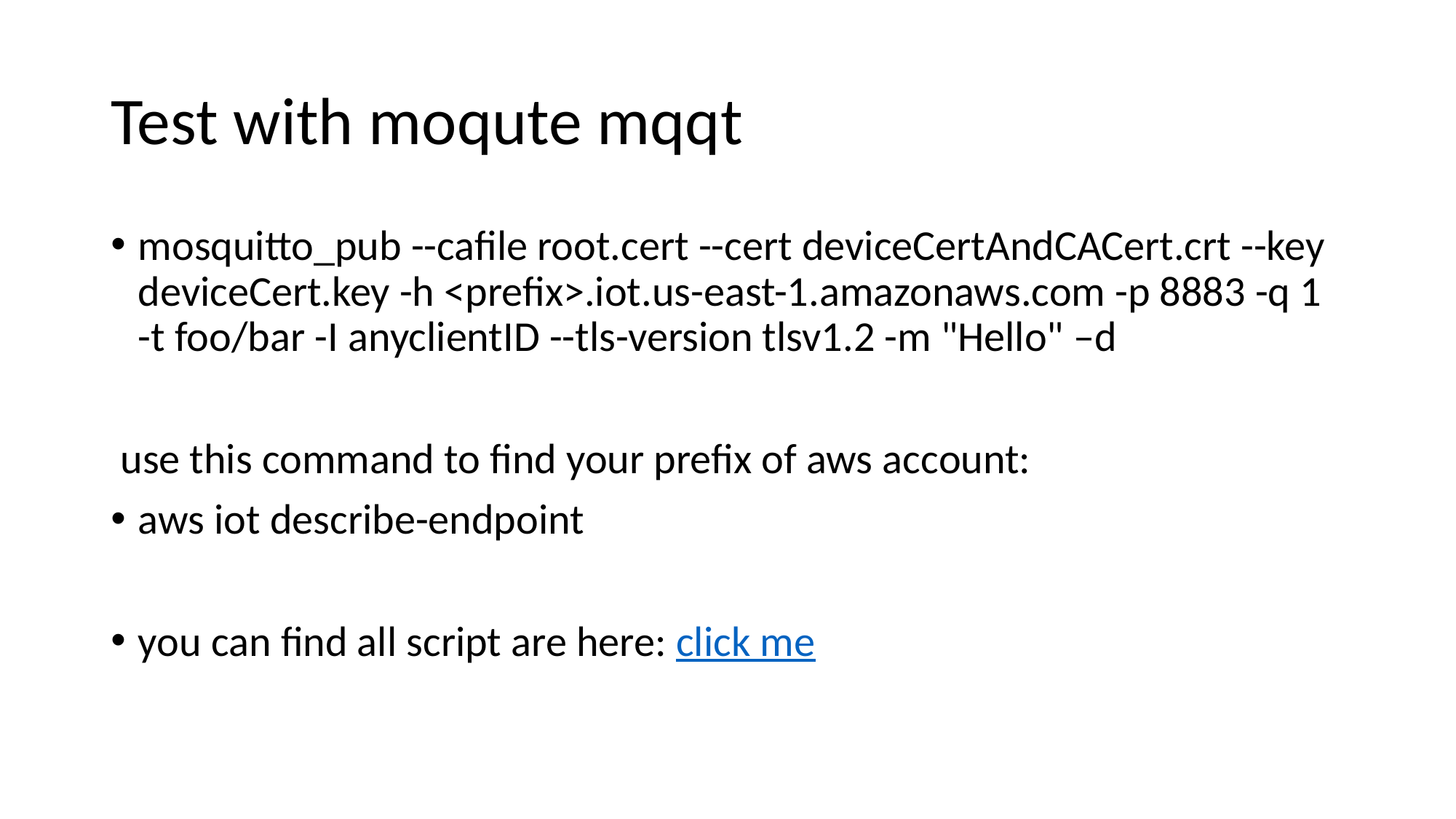

# Test with moqute mqqt
mosquitto_pub --cafile root.cert --cert deviceCertAndCACert.crt --key deviceCert.key -h <prefix>.iot.us-east-1.amazonaws.com -p 8883 -q 1 -t foo/bar -I anyclientID --tls-version tlsv1.2 -m "Hello" –d

 use this command to find your prefix of aws account:
aws iot describe-endpoint

you can find all script are here: click me